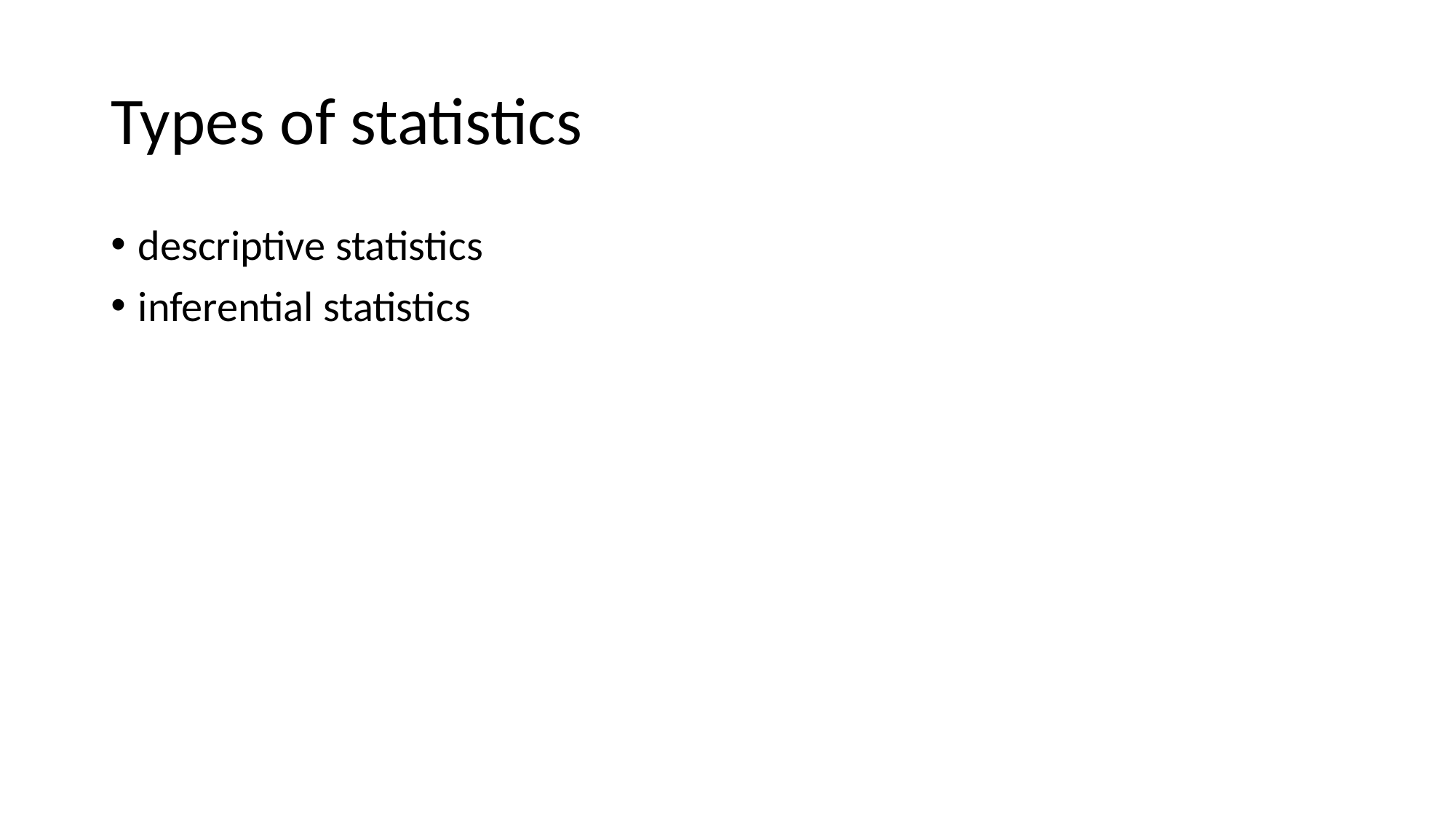

# Types of statistics
descriptive statistics
inferential statistics